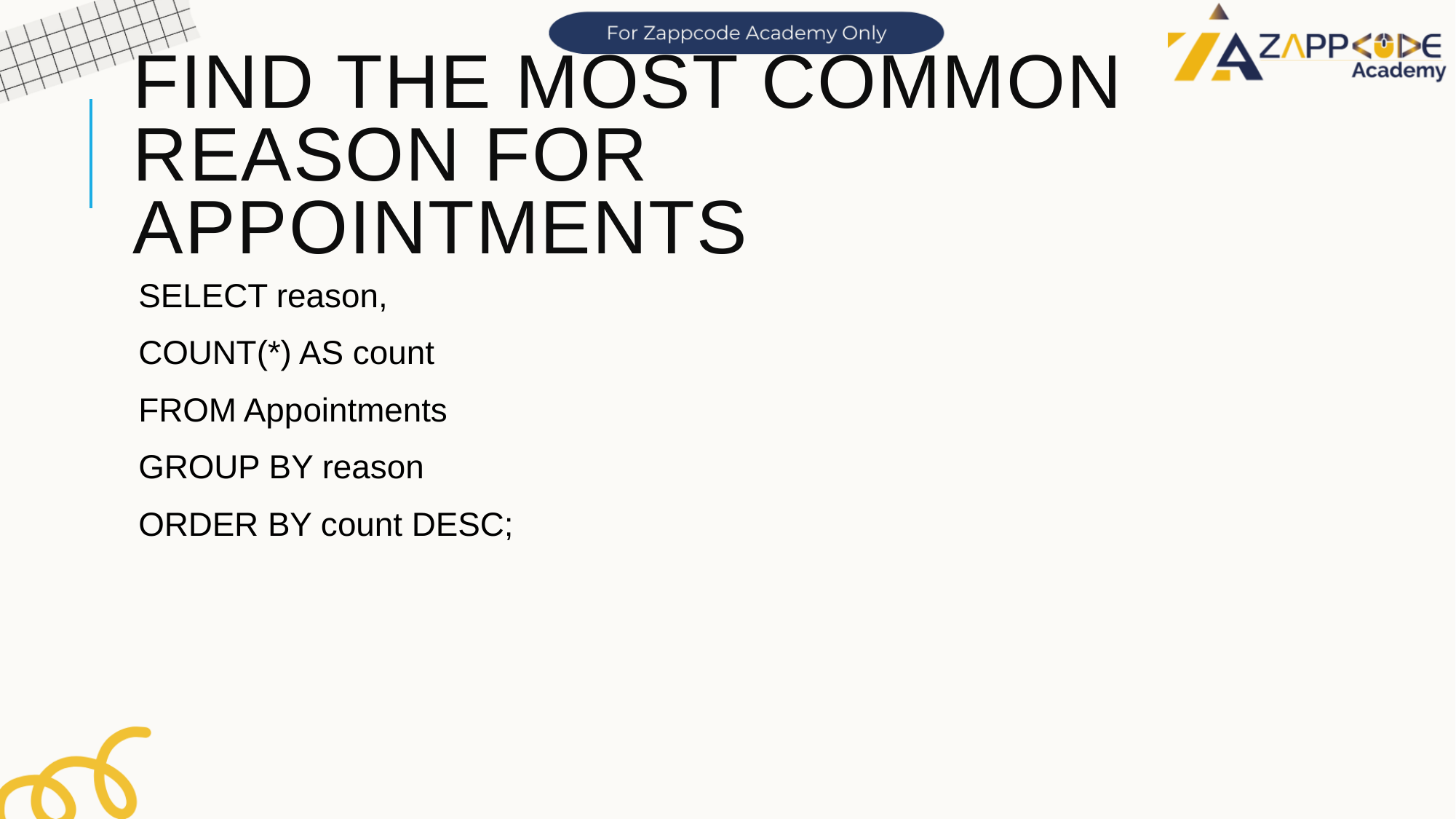

# Find the Most Common Reason for Appointments
SELECT reason,
COUNT(*) AS count
FROM Appointments
GROUP BY reason
ORDER BY count DESC;